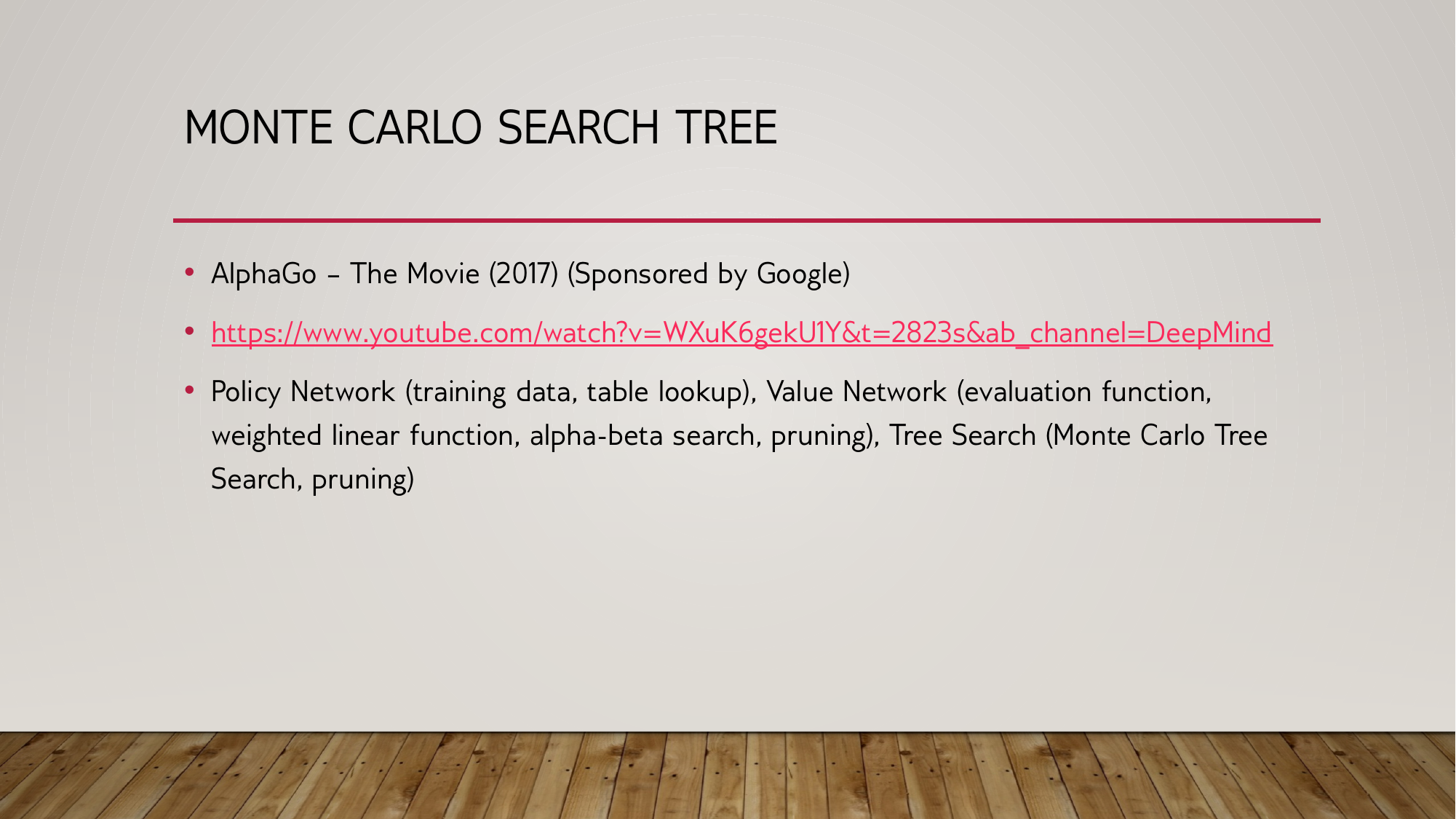

# Monte carlo search tree
AlphaGo – The Movie (2017) (Sponsored by Google)
https://www.youtube.com/watch?v=WXuK6gekU1Y&t=2823s&ab_channel=DeepMind
Policy Network (training data, table lookup), Value Network (evaluation function, weighted linear function, alpha-beta search, pruning), Tree Search (Monte Carlo Tree Search, pruning)